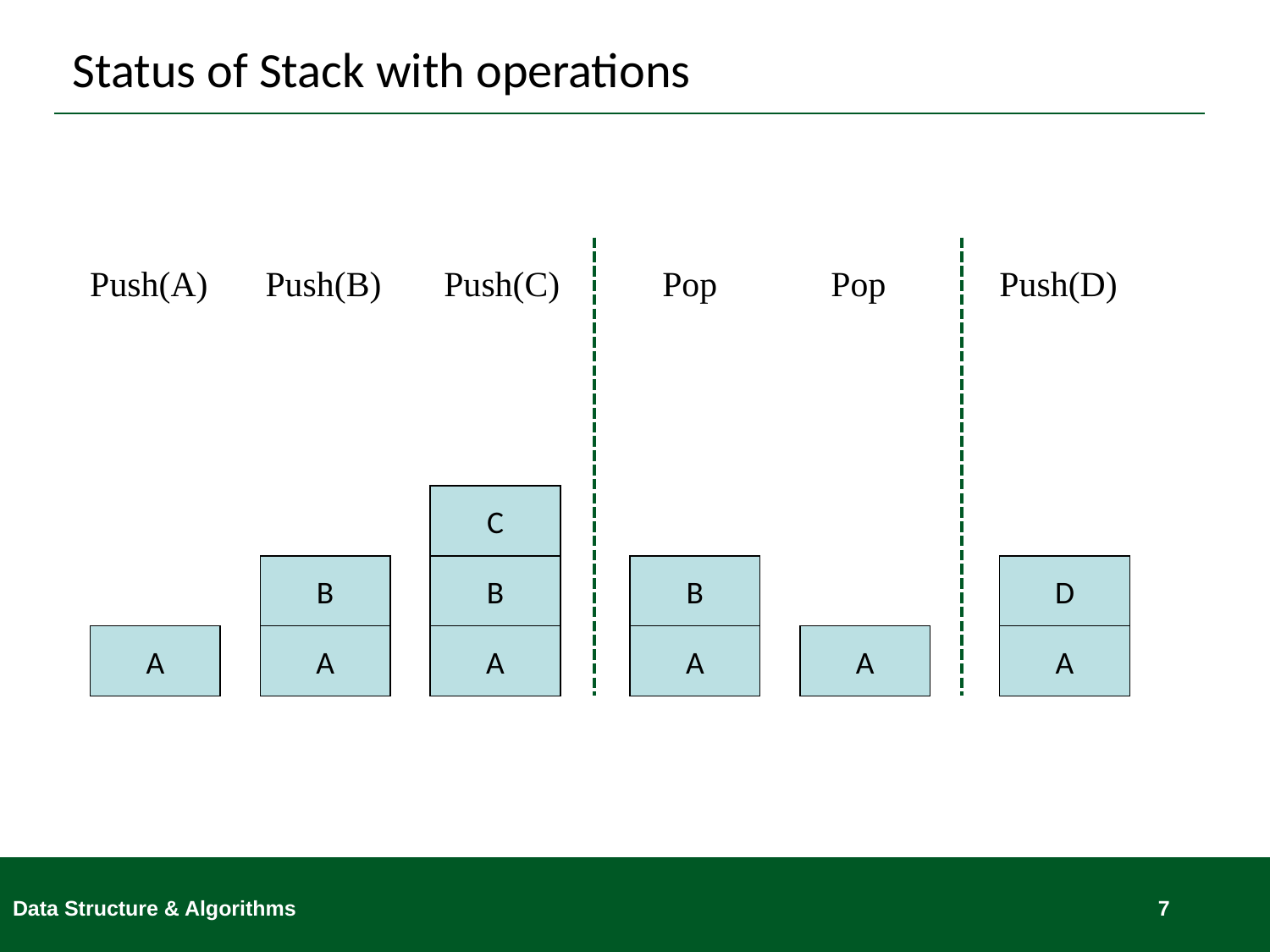

# Status of Stack with operations
Push(A)
Push(B)
Push(C)
Pop
Pop
Push(D)
C
B
B
B
D
A
A
A
A
A
A
Data Structure & Algorithms
7